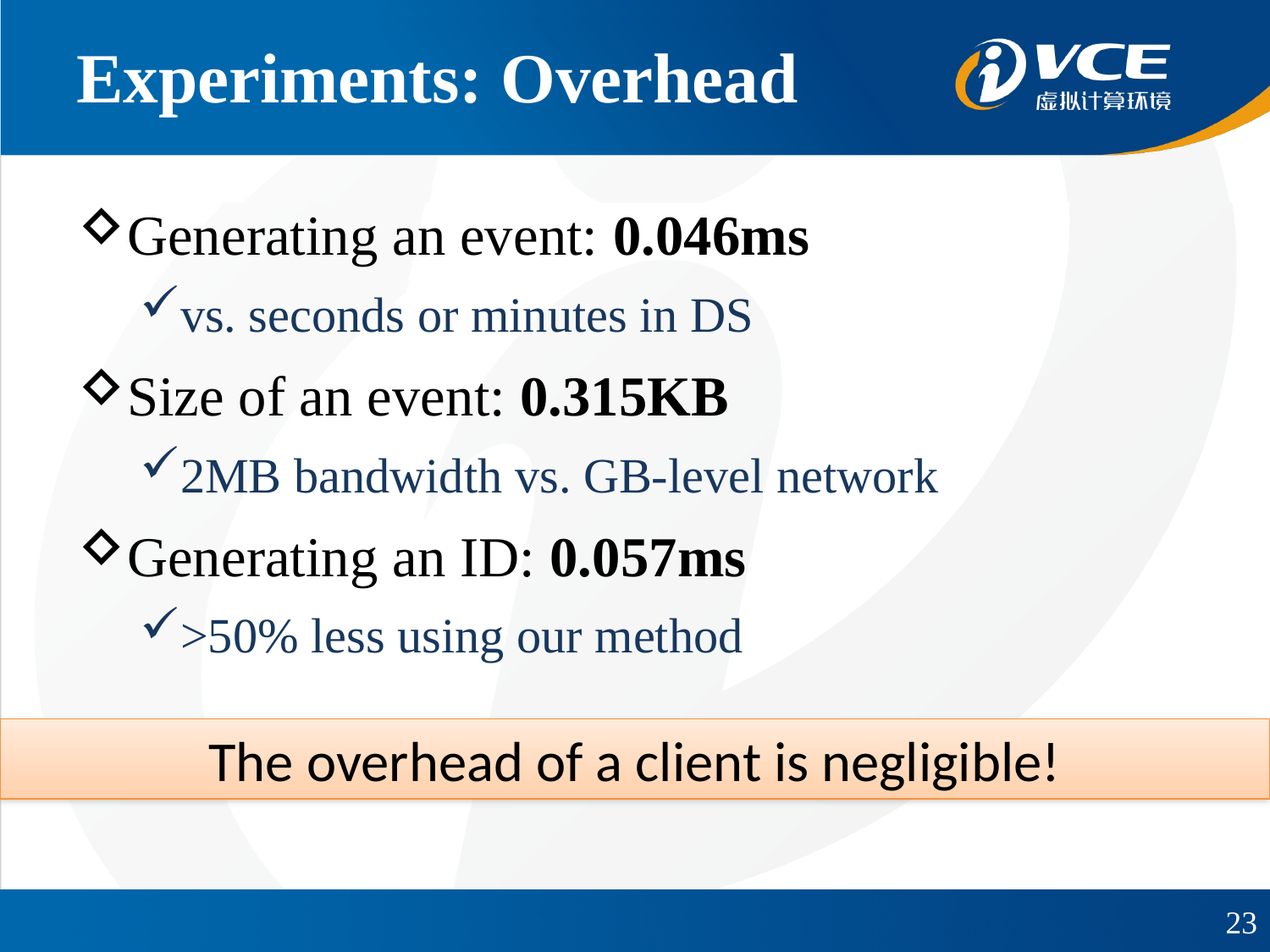

# Experiments: Overhead
Generating an event: 0.046ms
vs. seconds or minutes in DS
Size of an event: 0.315KB
2MB bandwidth vs. GB-level network
Generating an ID: 0.057ms
>50% less using our method

The overhead of a client is negligible!
23